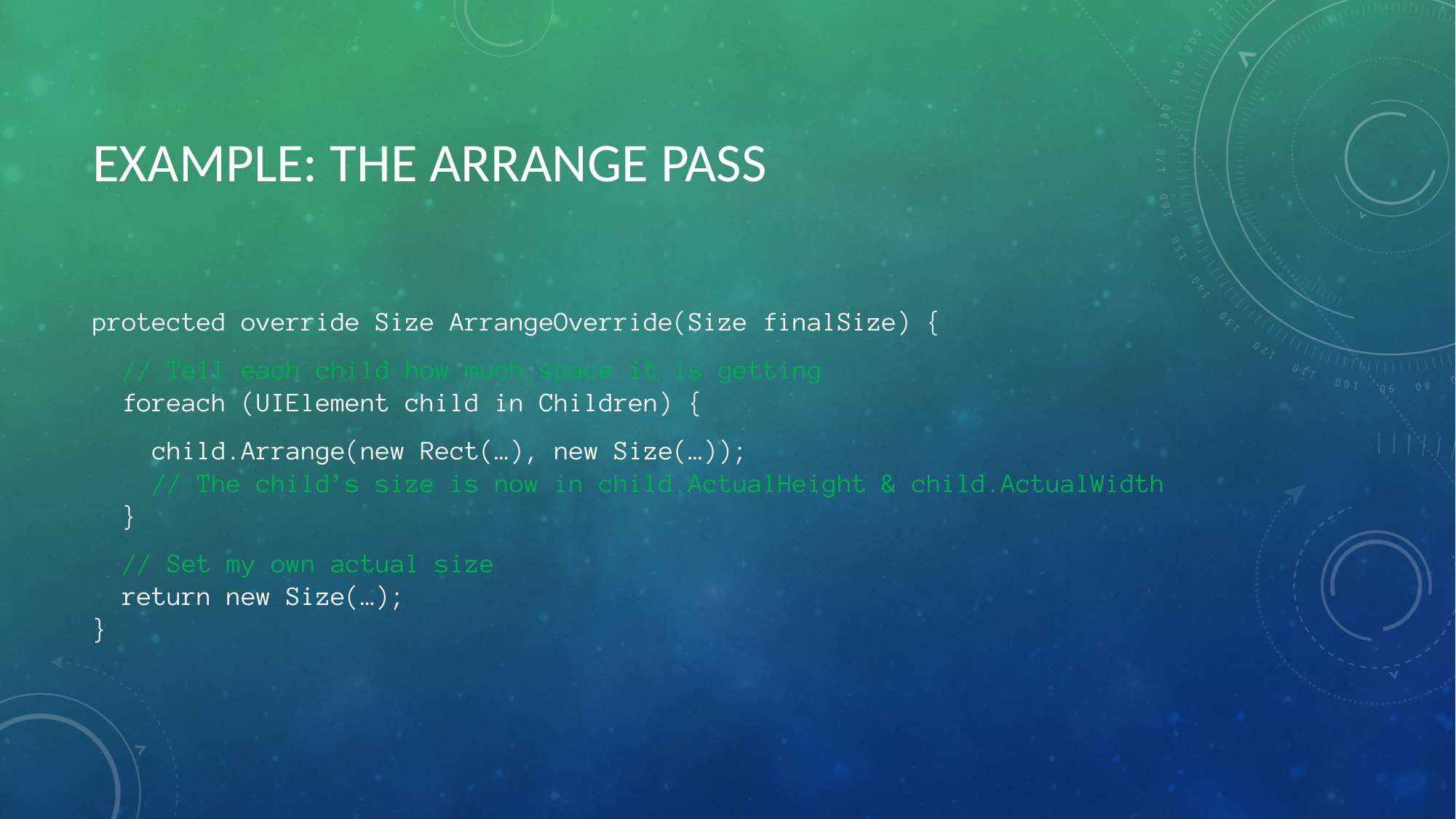

# Example: The Arrange Pass
protected override Size ArrangeOverride(Size finalSize) {
  // Tell each child how much space it is getting
  foreach (UIElement child in Children) {
    child.Arrange(new Rect(…), new Size(…));
    // The child’s size is now in child.ActualHeight & child.ActualWidth
  }
  // Set my own actual size
  return new Size(…);
}